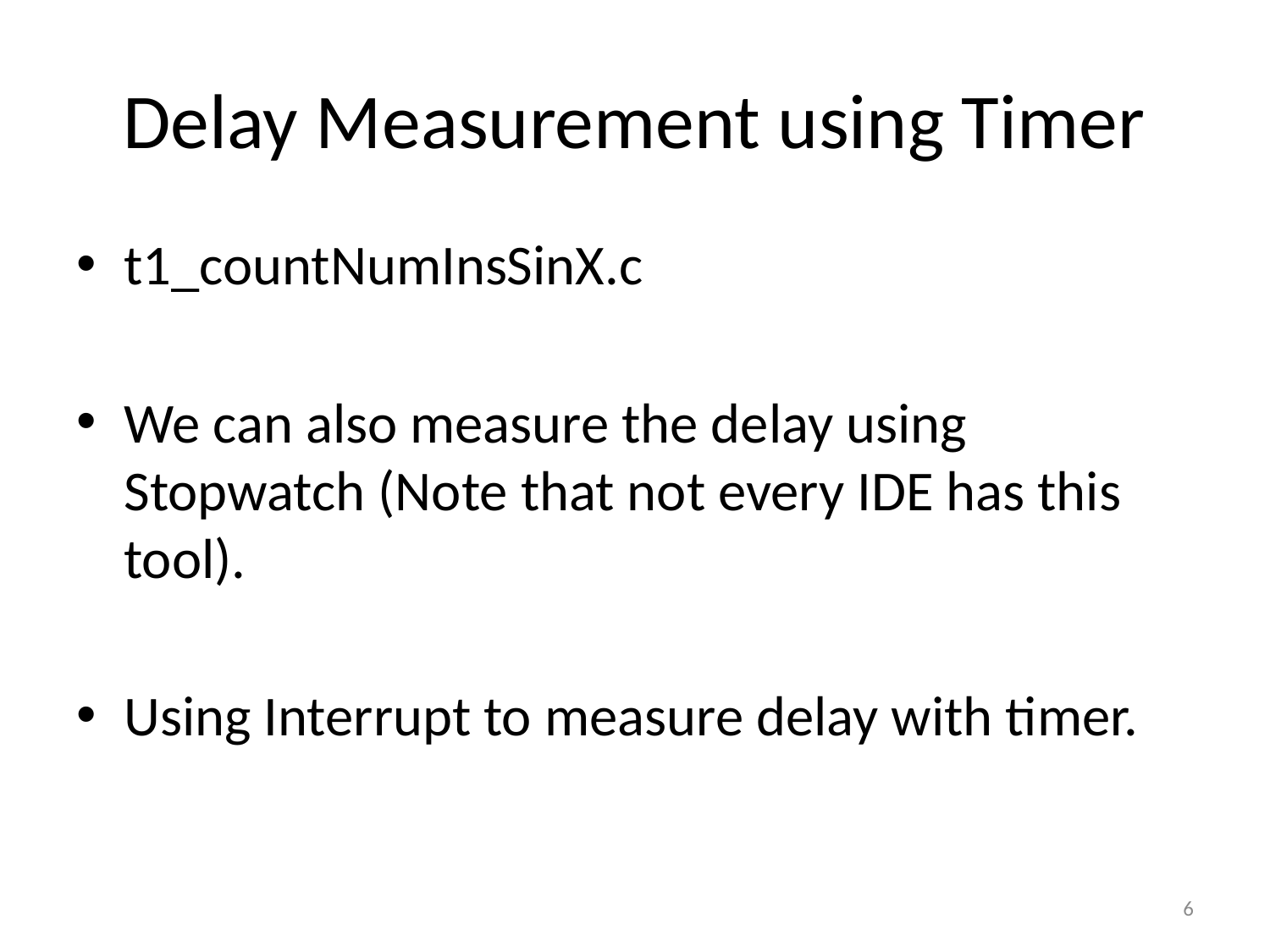

# Delay Measurement using Timer
t1_countNumInsSinX.c

We can also measure the delay using Stopwatch (Note that not every IDE has this tool).

Using Interrupt to measure delay with timer.
6